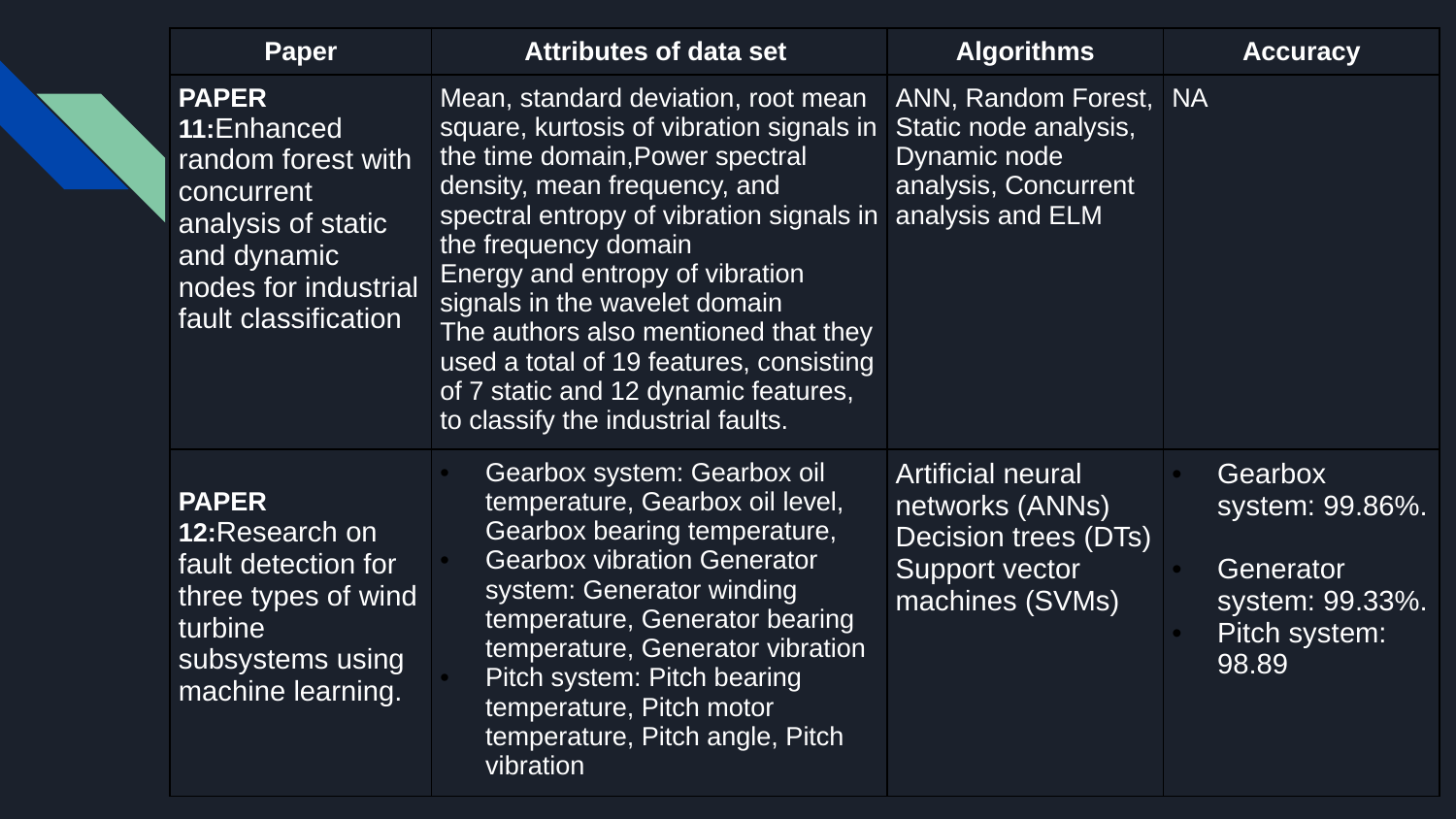

| Paper | Attributes of data set | Algorithms | Accuracy |
| --- | --- | --- | --- |
| PAPER 11:Enhanced random forest with concurrent analysis of static and dynamic nodes for industrial fault classification | Mean, standard deviation, root mean square, kurtosis of vibration signals in the time domain,Power spectral density, mean frequency, and spectral entropy of vibration signals in the frequency domain Energy and entropy of vibration signals in the wavelet domain The authors also mentioned that they used a total of 19 features, consisting of 7 static and 12 dynamic features, to classify the industrial faults. | ANN, Random Forest, Static node analysis, Dynamic node analysis, Concurrent analysis and ELM | NA |
| PAPER 12:Research on fault detection for three types of wind turbine subsystems using machine learning. | Gearbox system: Gearbox oil temperature, Gearbox oil level, Gearbox bearing temperature, Gearbox vibration Generator system: Generator winding temperature, Generator bearing temperature, Generator vibration Pitch system: Pitch bearing temperature, Pitch motor temperature, Pitch angle, Pitch vibration | Artificial neural networks (ANNs) Decision trees (DTs) Support vector machines (SVMs) | Gearbox system: 99.86%. Generator system: 99.33%. Pitch system: 98.89 |
#